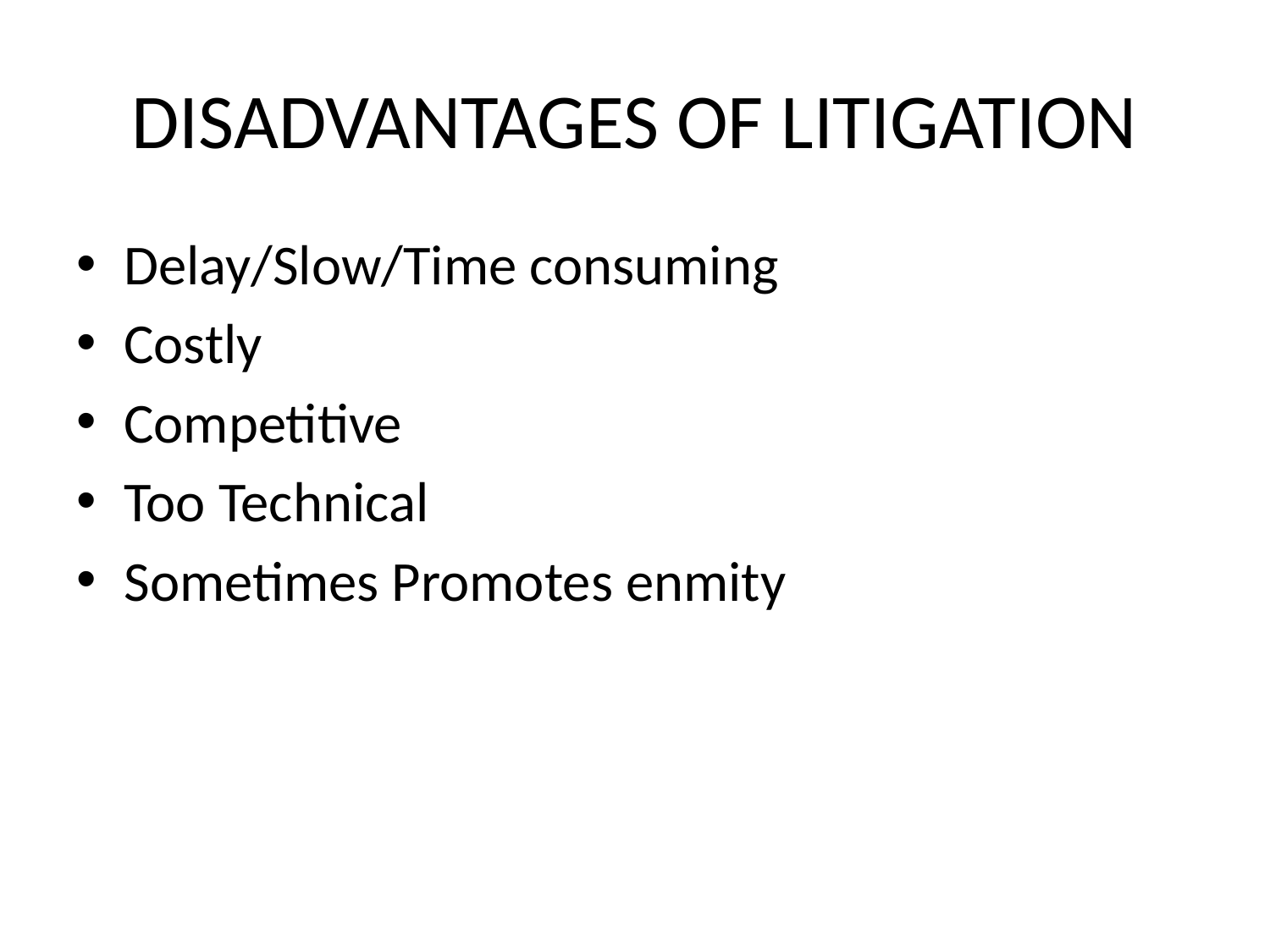

# DISADVANTAGES OF LITIGATION
Delay/Slow/Time consuming
Costly
Competitive
Too Technical
Sometimes Promotes enmity